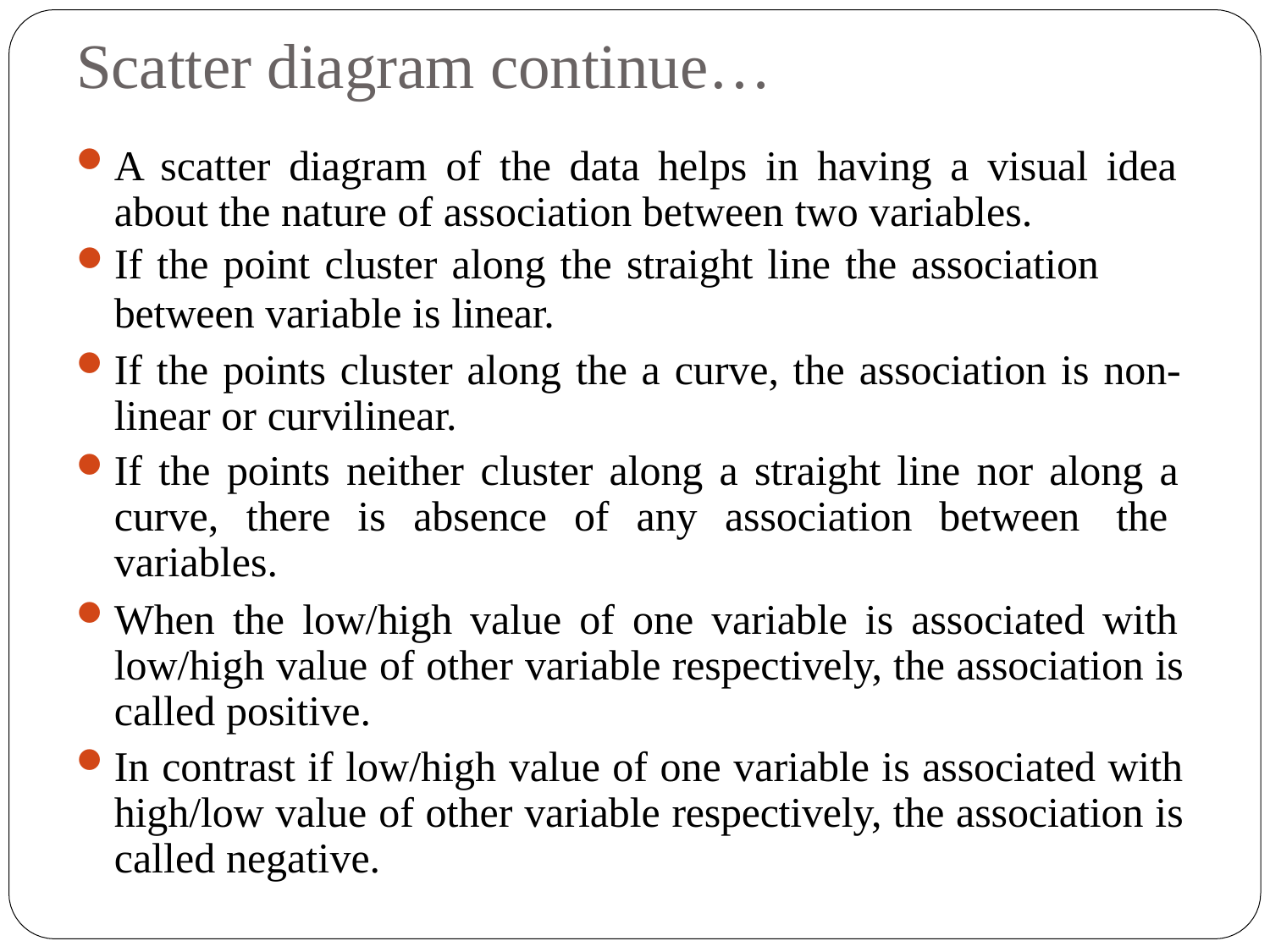

# Scatter diagram continue…
A scatter diagram of the data helps in having a visual idea  about the nature of association between two variables.
If the point cluster along the straight line the association
between variable is linear.
If the points cluster along the a curve, the association is non-  linear or curvilinear.
If the points neither cluster along a straight line nor along a  curve, there is absence of any association between the  variables.
When the low/high value of one variable is associated with  low/high value of other variable respectively, the association is  called positive.
In contrast if low/high value of one variable is associated with  high/low value of other variable respectively, the association is  called negative.